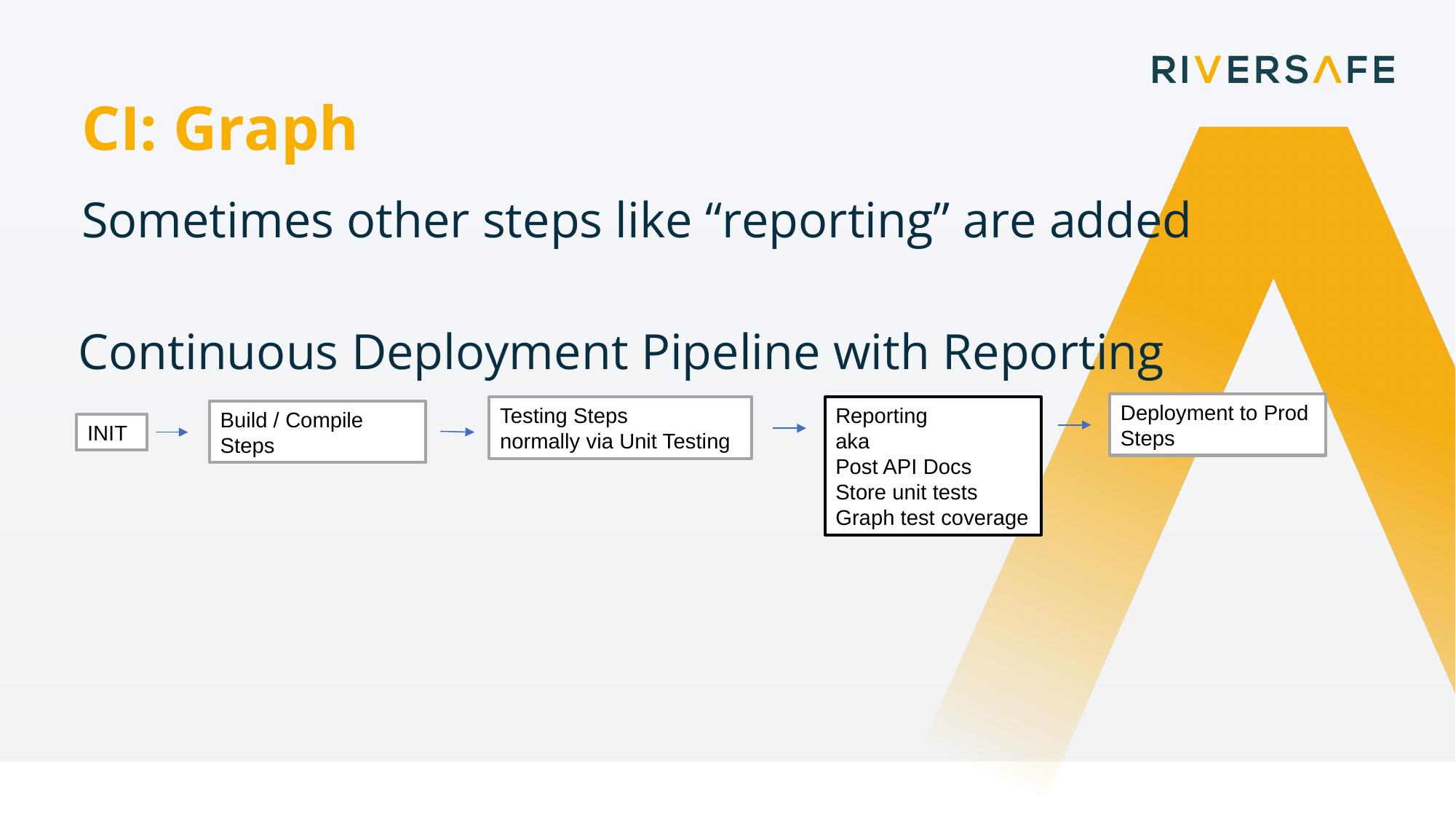

CI: Graph
Sometimes other steps like “reporting” are added

Continuous Deployment Pipeline with Reporting

Deployment to Prod Steps
Testing Steps
normally via Unit Testing
Reporting
aka
Post API Docs
Store unit tests
Graph test coverage
Build / Compile Steps
INIT